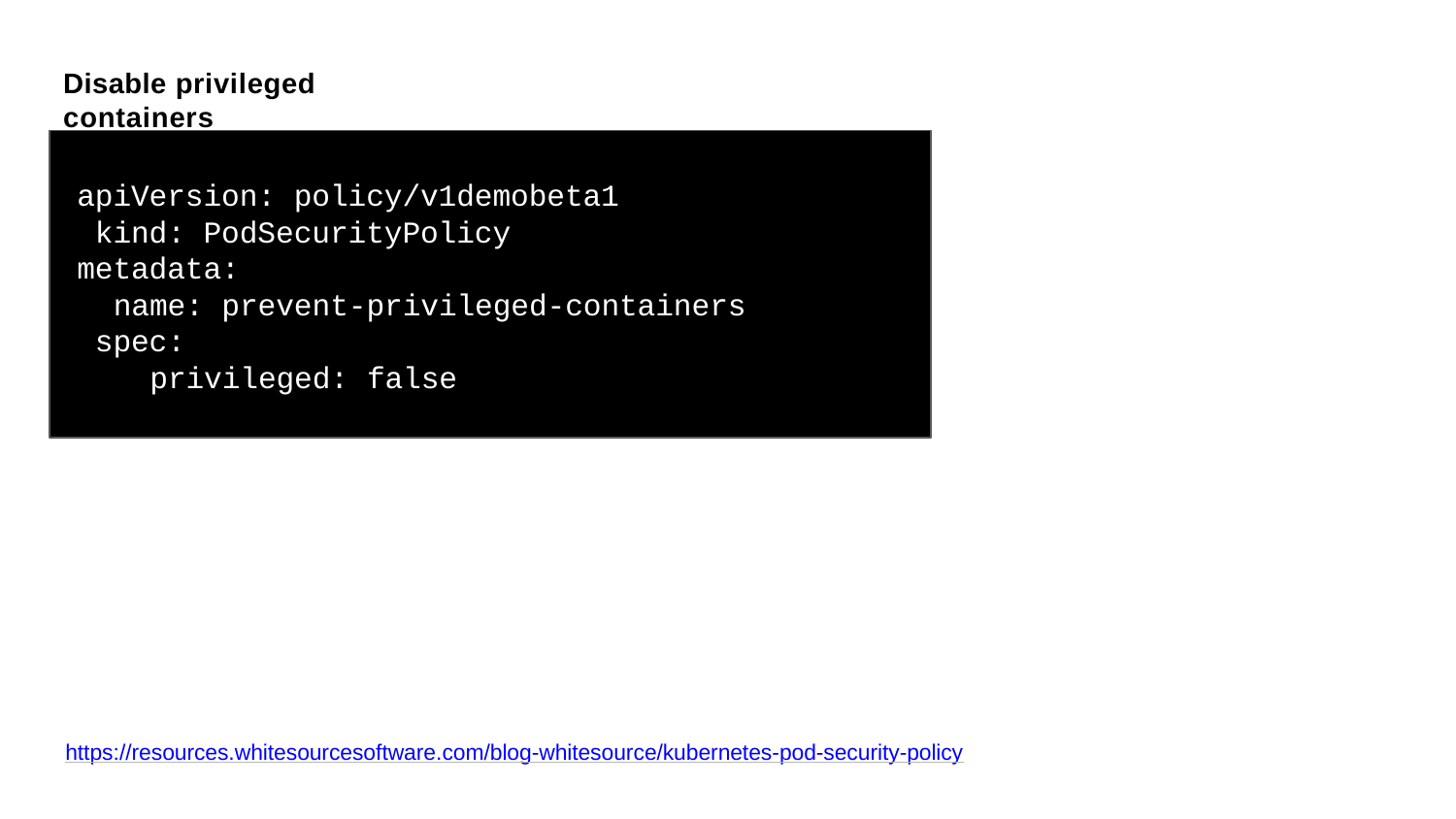

# Disable privileged containers

apiVersion: policy/v1demobeta1  kind: PodSecurityPolicy  metadata:
name: prevent-privileged-containers  spec:
privileged: false
https://resources.whitesourcesoftware.com/blog-whitesource/kubernetes-pod-security-policy